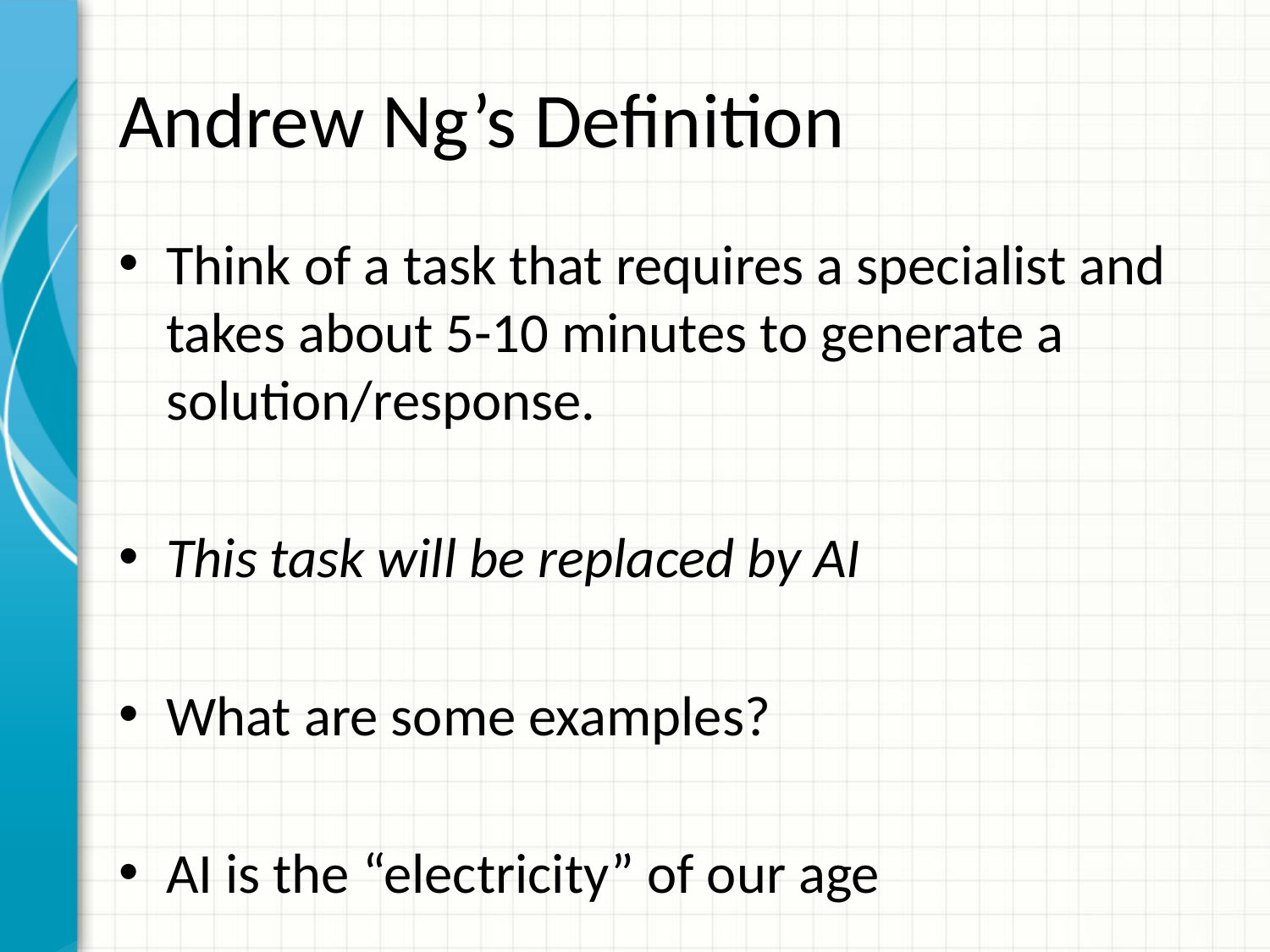

# Andrew Ng’s Definition
Think of a task that requires a specialist and takes about 5-10 minutes to generate a solution/response.

This task will be replaced by AI

What are some examples?

AI is the “electricity” of our age